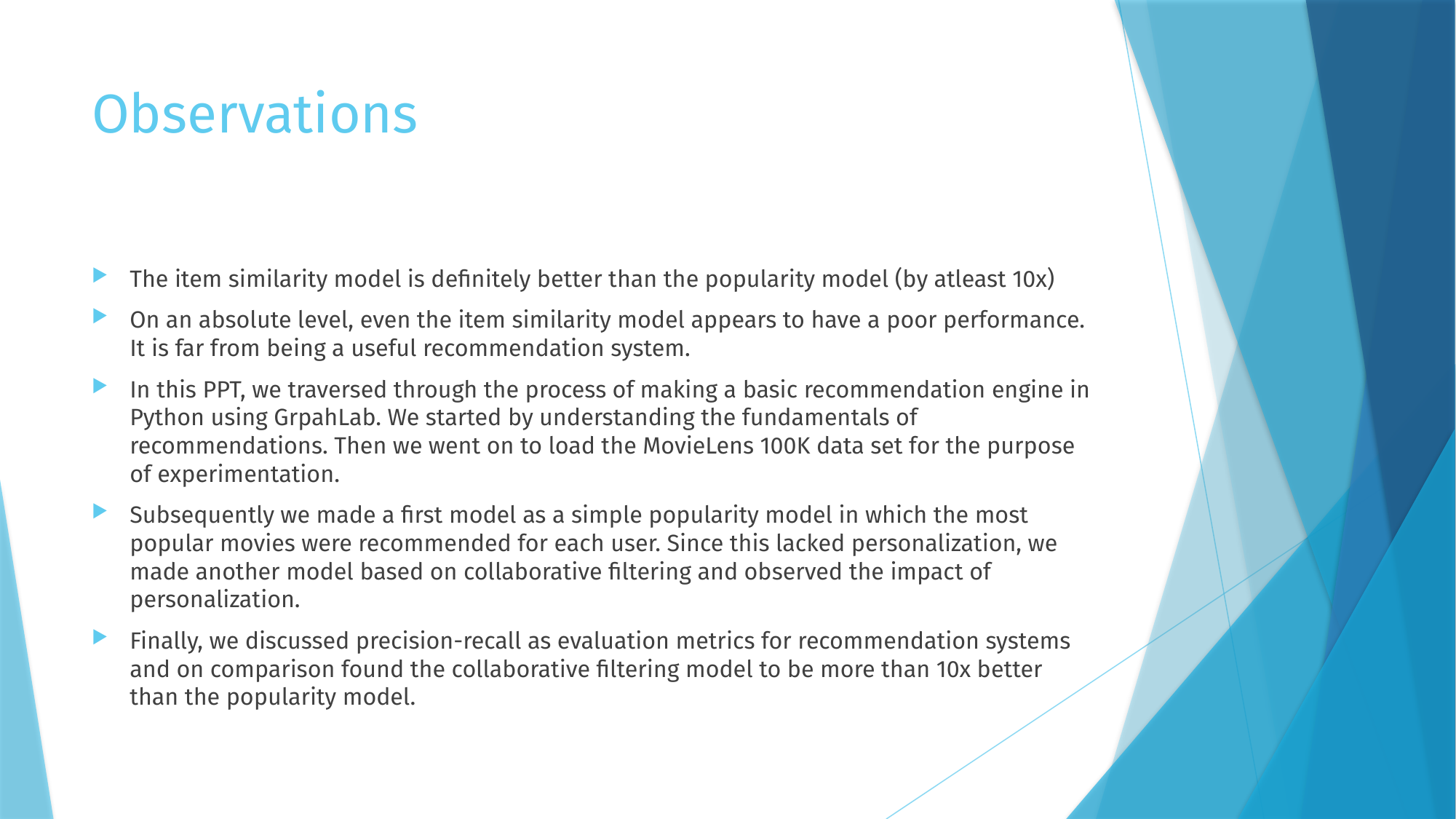

# Observations
The item similarity model is definitely better than the popularity model (by atleast 10x)
On an absolute level, even the item similarity model appears to have a poor performance. It is far from being a useful recommendation system.
In this PPT, we traversed through the process of making a basic recommendation engine in Python using GrpahLab. We started by understanding the fundamentals of recommendations. Then we went on to load the MovieLens 100K data set for the purpose of experimentation.
Subsequently we made a first model as a simple popularity model in which the most popular movies were recommended for each user. Since this lacked personalization, we made another model based on collaborative filtering and observed the impact of personalization.
Finally, we discussed precision-recall as evaluation metrics for recommendation systems and on comparison found the collaborative filtering model to be more than 10x better than the popularity model.